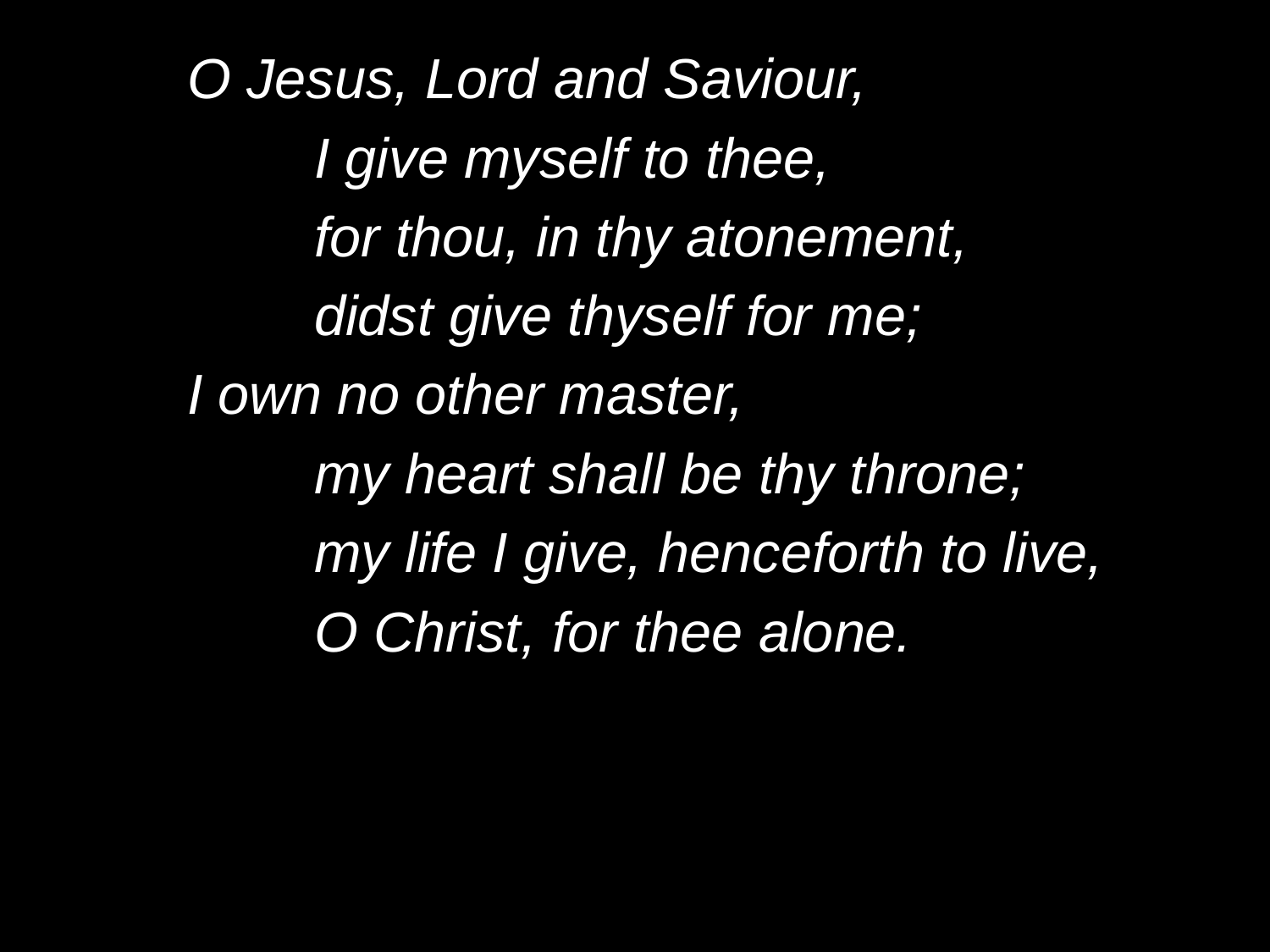

O Jesus, Lord and Saviour,
		I give myself to thee,
		for thou, in thy atonement,
		didst give thyself for me;
	I own no other master,
		my heart shall be thy throne;
		my life I give, henceforth to live,
		O Christ, for thee alone.